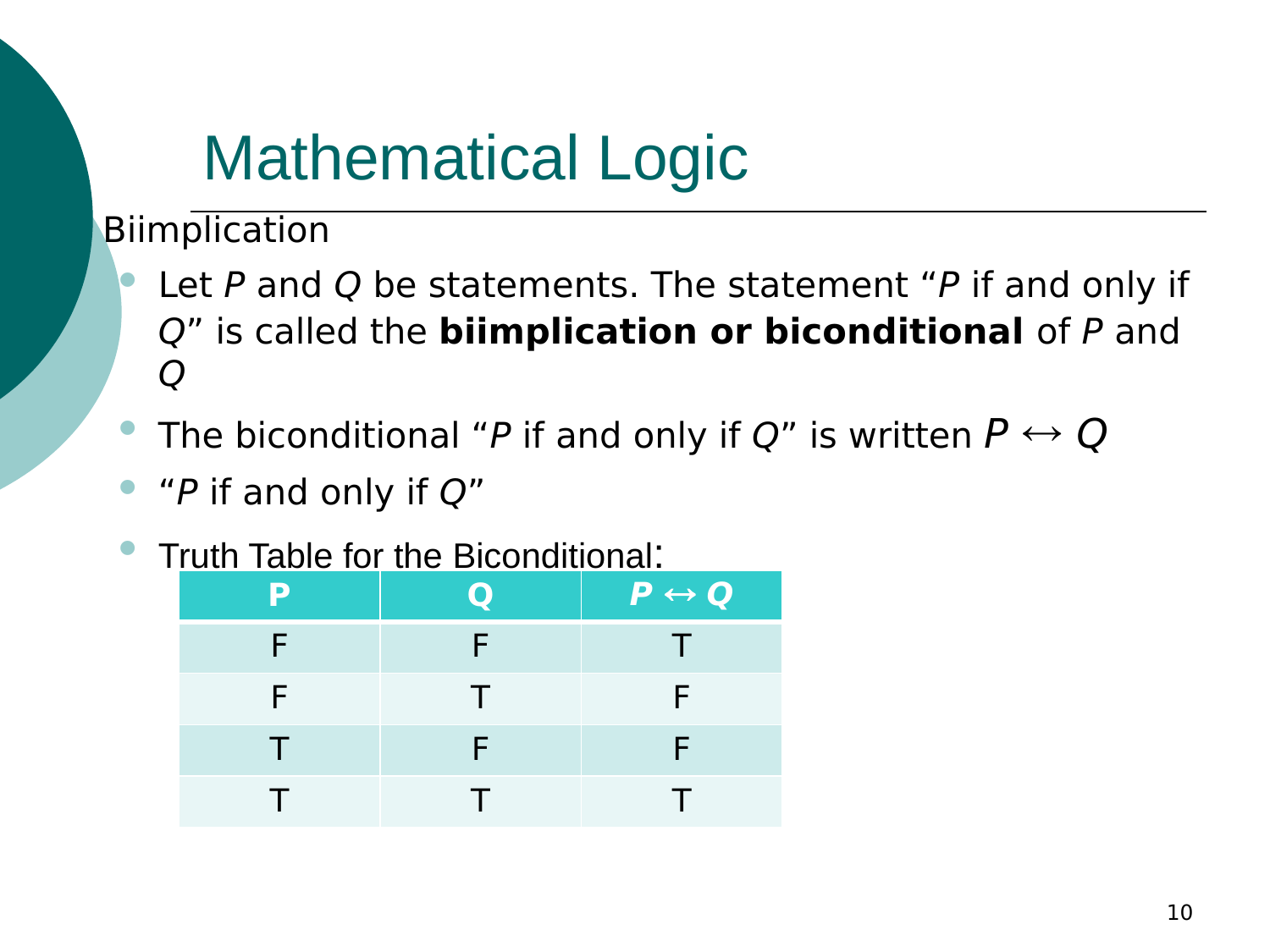

# Mathematical Logic
Biimplication
Let P and Q be statements. The statement “P if and only if
Q” is called the biimplication or biconditional of P and Q
The biconditional “P if and only if Q” is written P ↔ Q
“P if and only if Q”
Truth Table for the Biconditional:
| P | Q | P ↔ Q |
| --- | --- | --- |
| F | F | T |
| F | T | F |
| T | F | F |
| T | T | T |
10